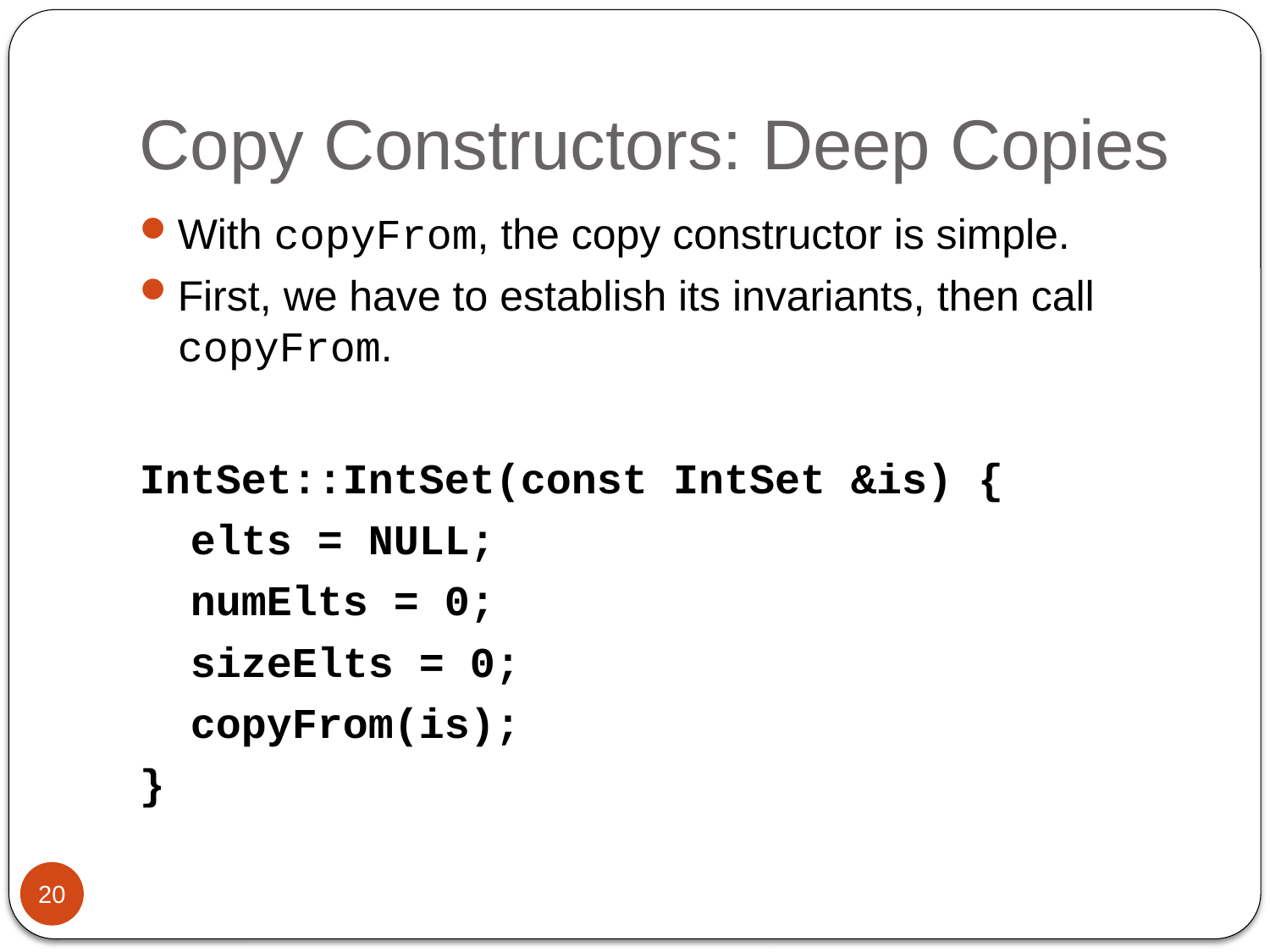

# Copy Constructors: Deep Copies
With copyFrom, the copy constructor is simple.
First, we have to establish its invariants, then call copyFrom.

IntSet::IntSet(const IntSet &is) {
  elts = NULL;
  numElts = 0;
  sizeElts = 0;
  copyFrom(is);
}
20